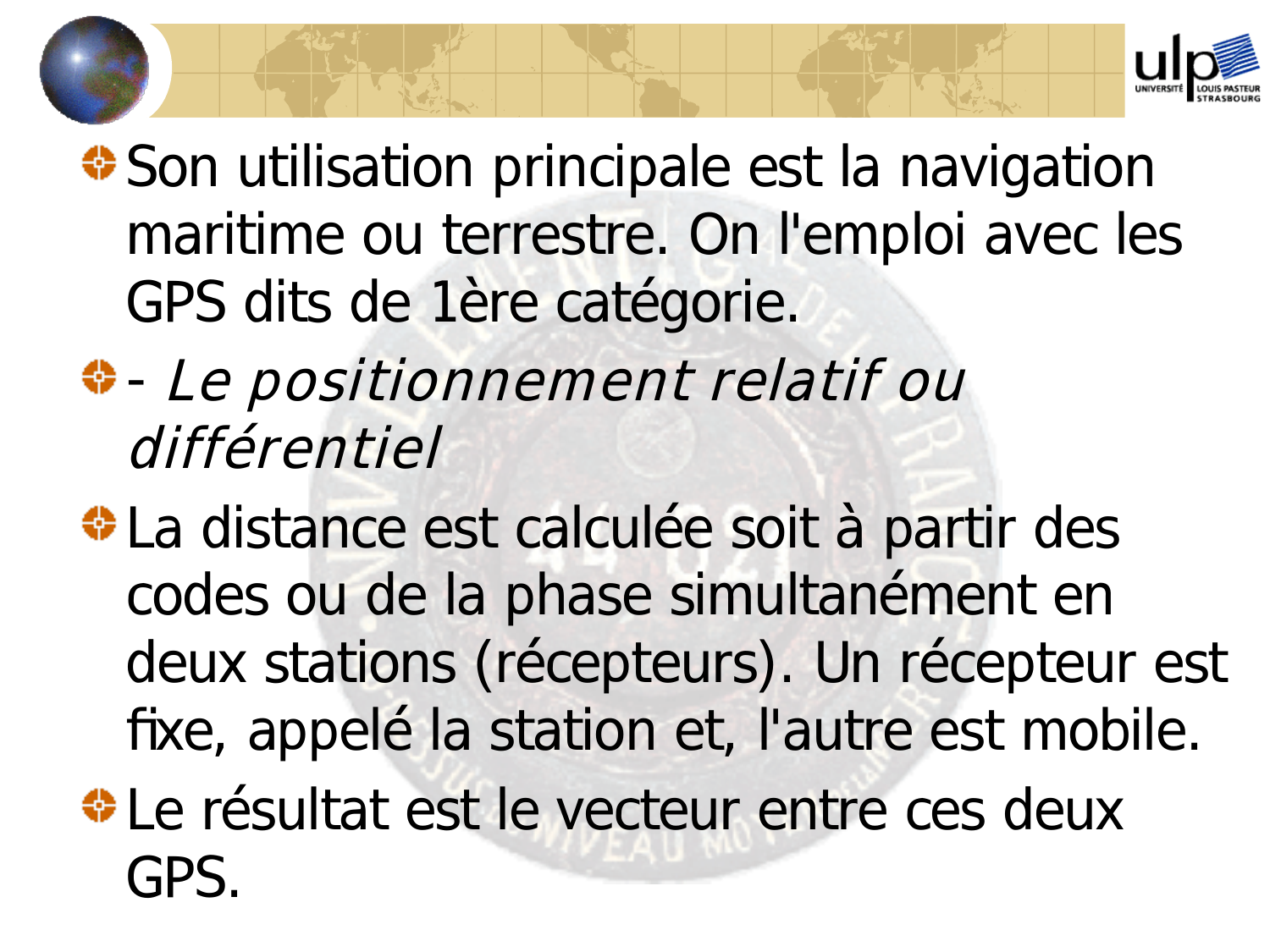

Son utilisation principale est la navigation maritime ou terrestre. On l'emploi avec les GPS dits de 1ère catégorie.
- Le positionnement relatif ou différentiel
La distance est calculée soit à partir des codes ou de la phase simultanément en deux stations (récepteurs). Un récepteur est fixe, appelé la station et, l'autre est mobile.
Le résultat est le vecteur entre ces deux GPS.